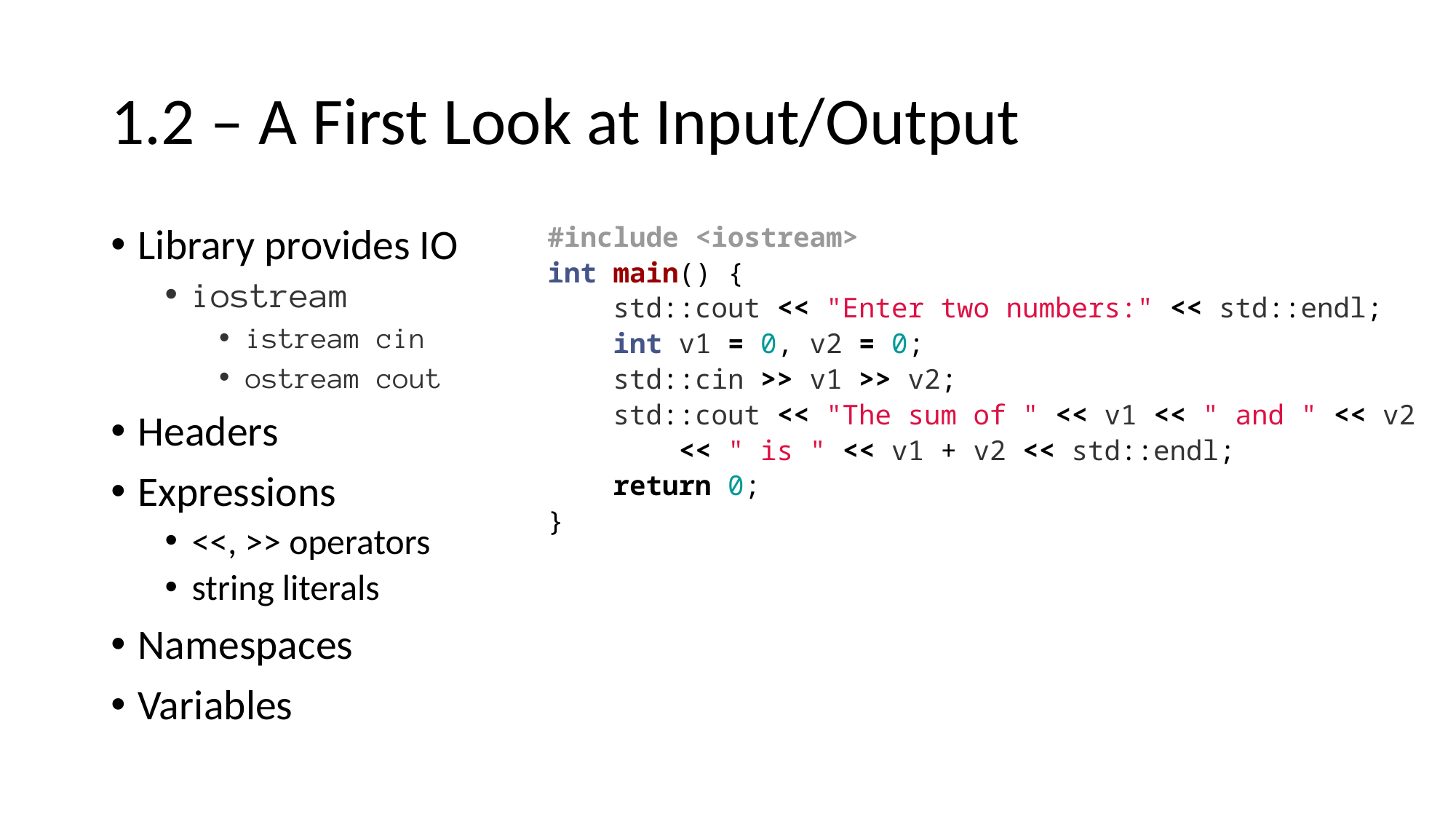

# 1.2 – A First Look at Input/Output
Library provides IO
iostream
istream cin
ostream cout
Headers
Expressions
<<, >> operators
string literals
Namespaces
Variables
#include <iostream>
int main() {
    std::cout << "Enter two numbers:" << std::endl;
    int v1 = 0, v2 = 0;
    std::cin >> v1 >> v2;
    std::cout << "The sum of " << v1 << " and " << v2
        << " is " << v1 + v2 << std::endl;
    return 0;
}